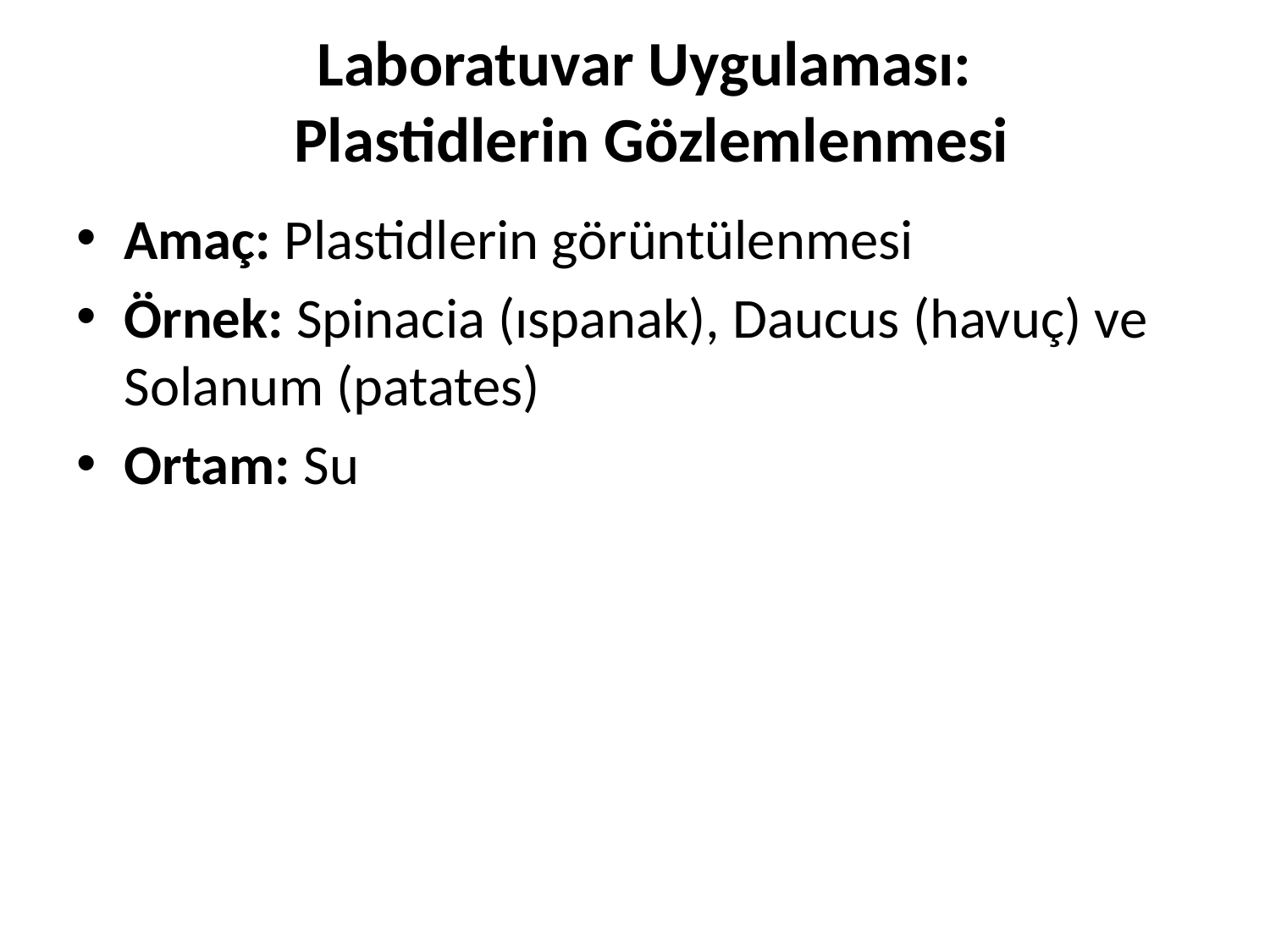

# Laboratuvar Uygulaması: Plastidlerin Gözlemlenmesi
Amaç: Plastidlerin görüntülenmesi
Örnek: Spinacia (ıspanak), Daucus (havuç) ve Solanum (patates)
Ortam: Su